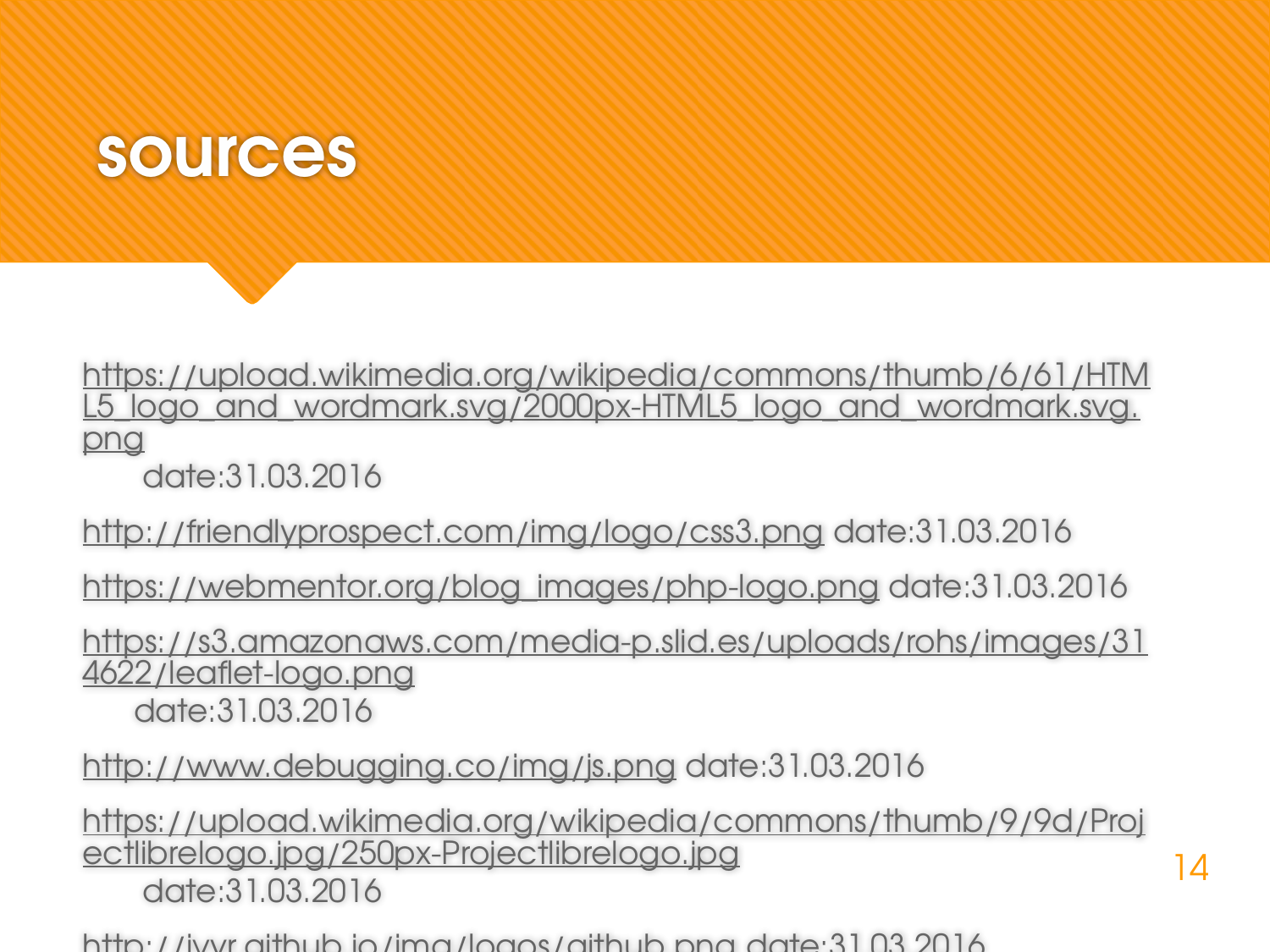

# sources
https://upload.wikimedia.org/wikipedia/commons/thumb/6/61/HTML5_logo_and_wordmark.svg/2000px-HTML5_logo_and_wordmark.svg.png date:31.03.2016
http://friendlyprospect.com/img/logo/css3.png date:31.03.2016
https://webmentor.org/blog_images/php-logo.png date:31.03.2016
https://s3.amazonaws.com/media-p.slid.es/uploads/rohs/images/314622/leaflet-logo.pngdate:31.03.2016
http://www.debugging.co/img/js.png date:31.03.2016
https://upload.wikimedia.org/wikipedia/commons/thumb/9/9d/Projectlibrelogo.jpg/250px-Projectlibrelogo.jpg date:31.03.2016
http://ivyr.github.io/img/logos/github.png date:31.03.2016
14